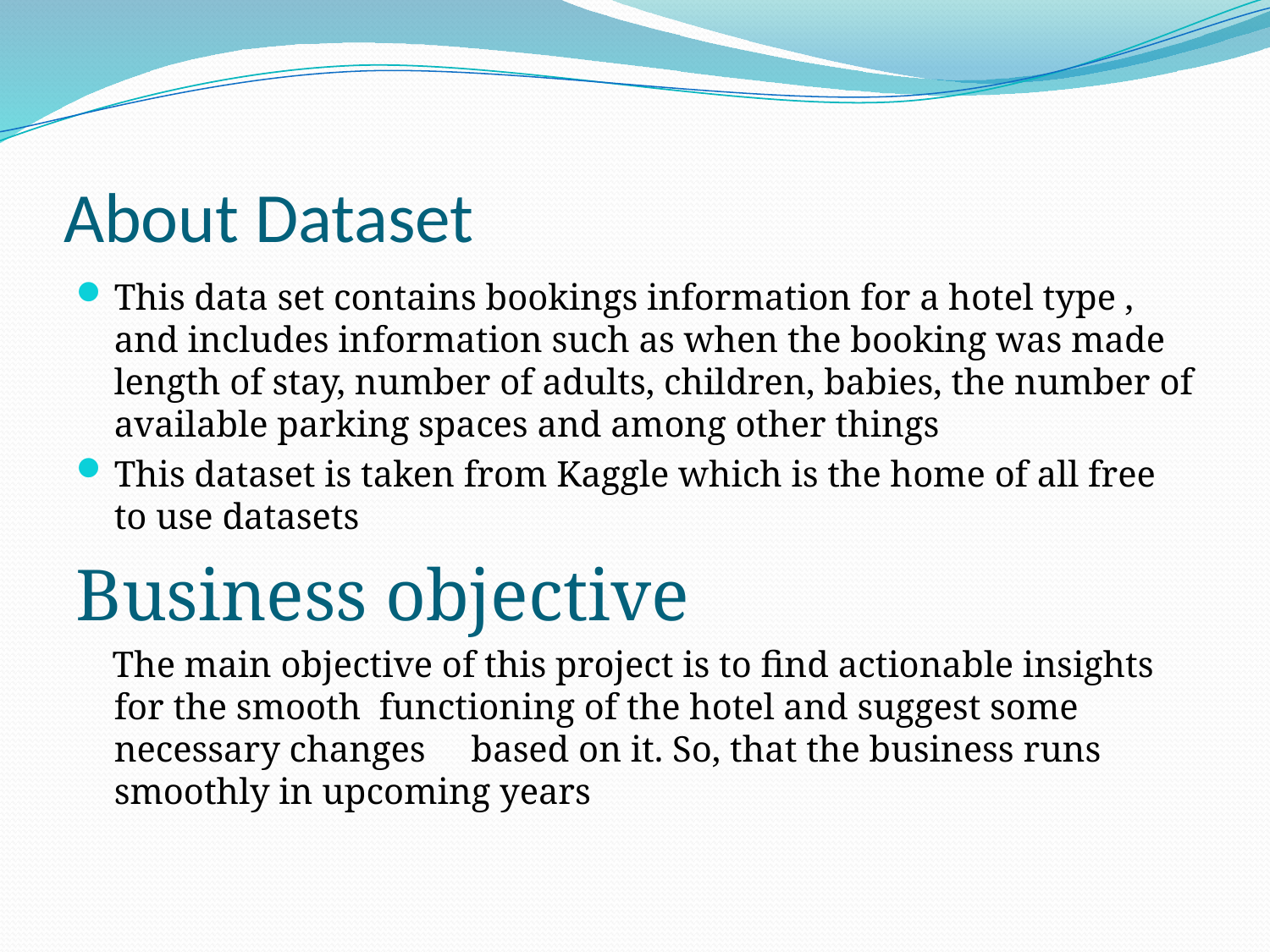

# About Dataset
This data set contains bookings information for a hotel type , and includes information such as when the booking was made length of stay, number of adults, children, babies, the number of available parking spaces and among other things
This dataset is taken from Kaggle which is the home of all free to use datasets
Business objective
    The main objective of this project is to find actionable insights for the smooth  functioning of the hotel and suggest some necessary changes     based on it. So, that the business runs smoothly in upcoming years